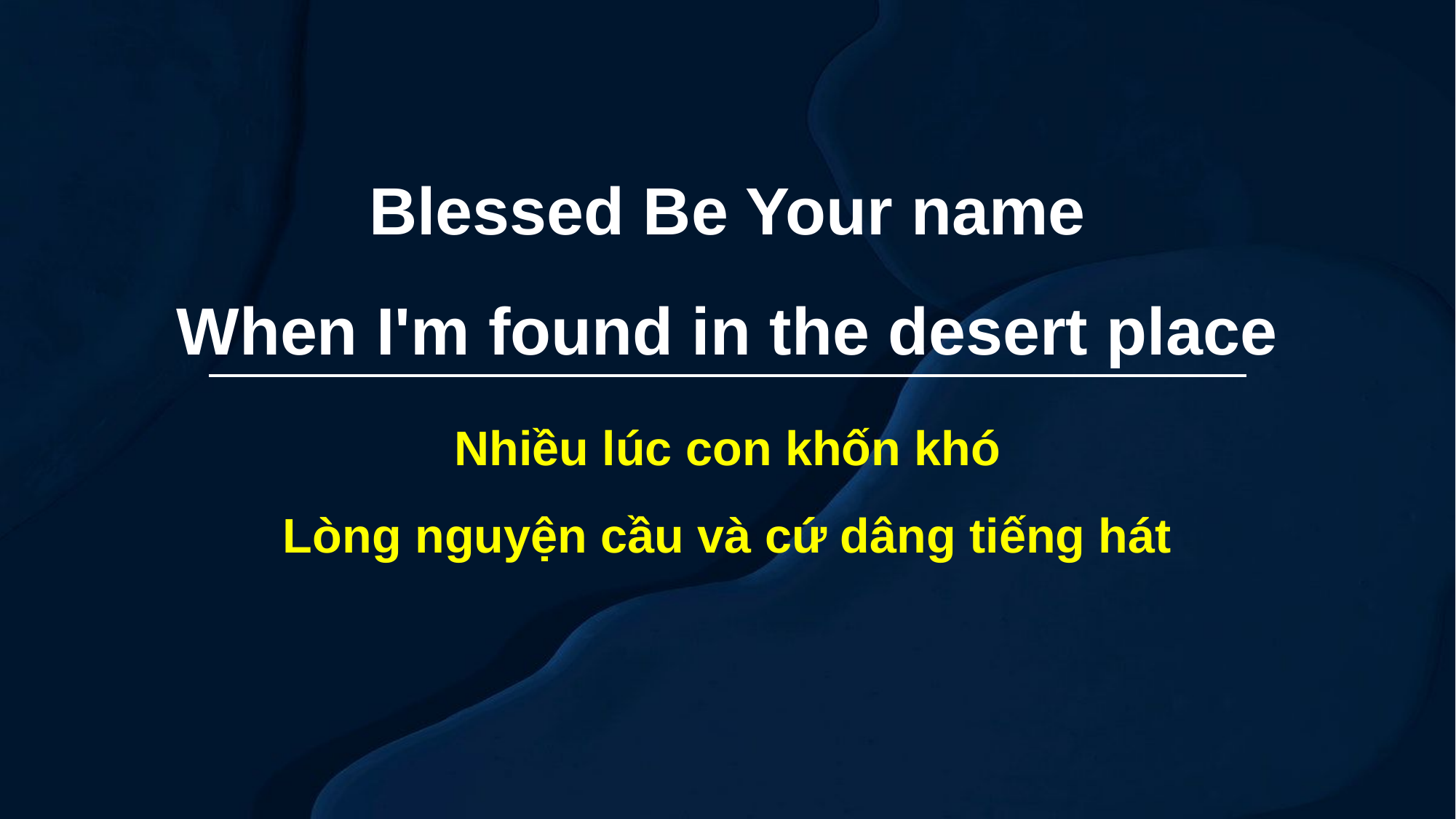

Blessed Be Your name
When I'm found in the desert place
Nhiều lúc con khốn khó
Lòng nguyện cầu và cứ dâng tiếng hát